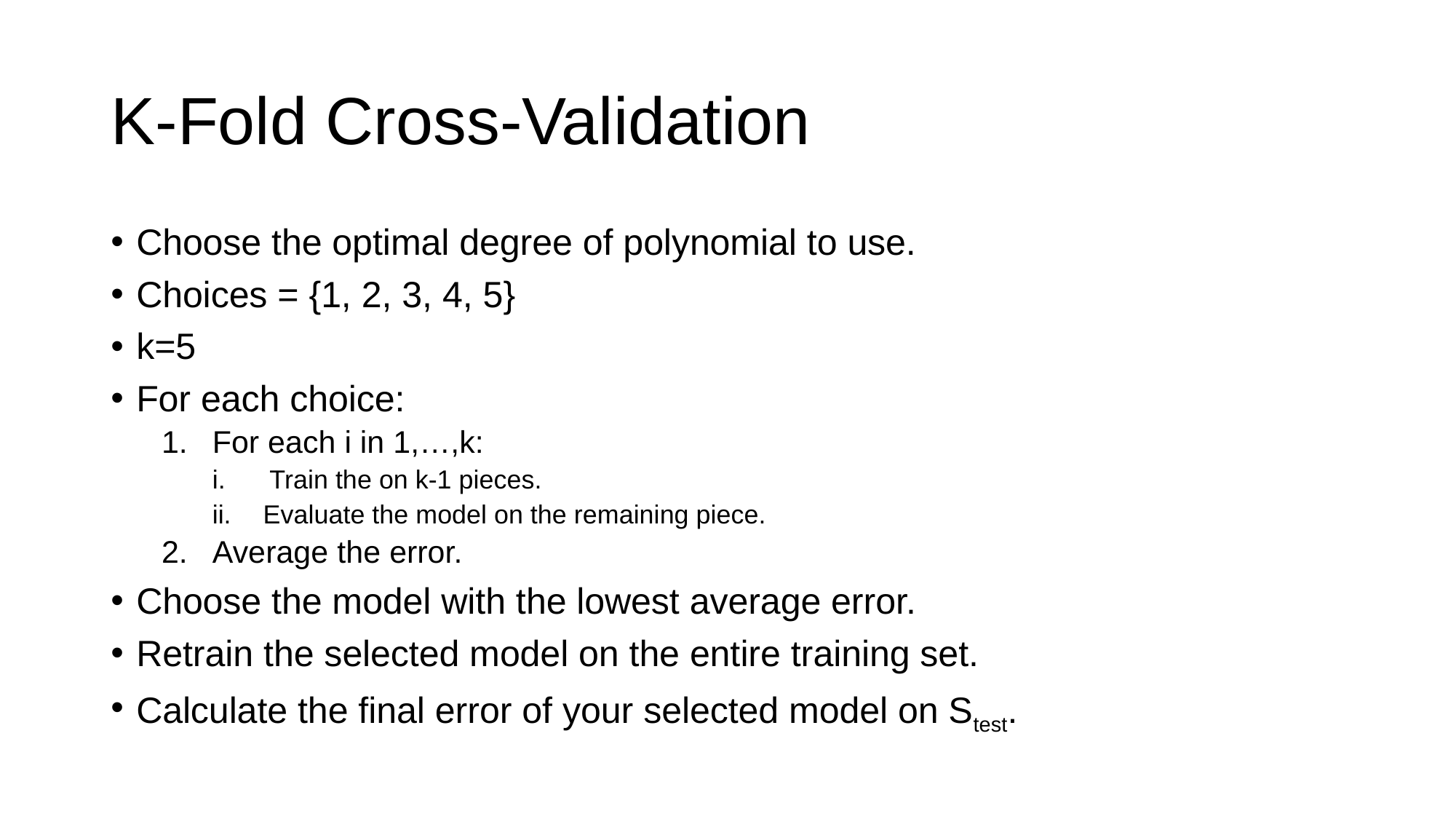

# K-Fold Cross-Validation
Choose the optimal degree of polynomial to use.
Choices = {1, 2, 3, 4, 5}
k=5
For each choice:
For each i in 1,…,k:
Train the on k-1 pieces.
Evaluate the model on the remaining piece.
Average the error.
Choose the model with the lowest average error.
Retrain the selected model on the entire training set.
Calculate the final error of your selected model on Stest.